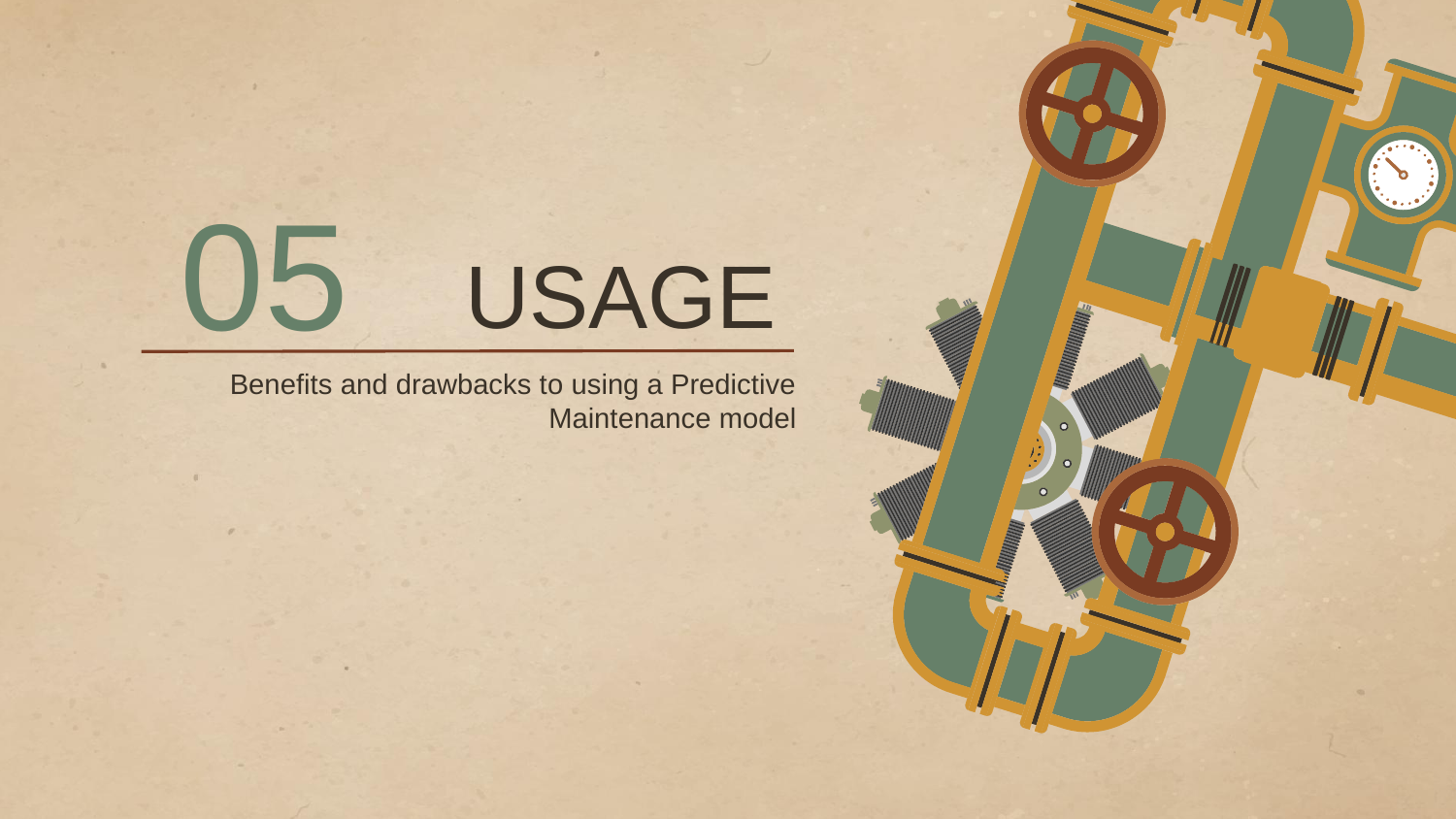

05

# USAGE
Benefits and drawbacks to using a Predictive Maintenance model